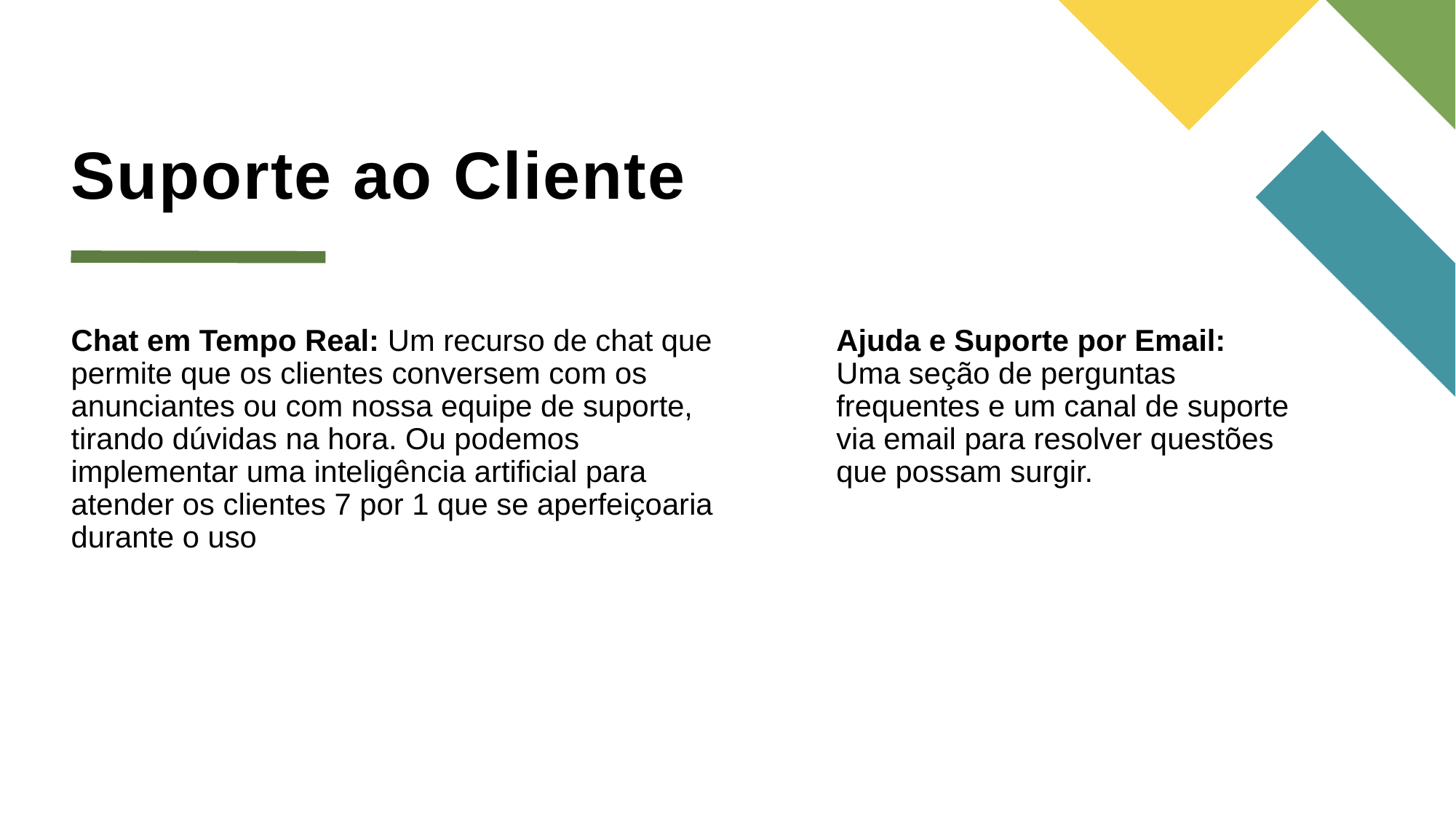

# Suporte ao Cliente
Chat em Tempo Real: Um recurso de chat que permite que os clientes conversem com os anunciantes ou com nossa equipe de suporte, tirando dúvidas na hora. Ou podemos implementar uma inteligência artificial para atender os clientes 7 por 1 que se aperfeiçoaria durante o uso
Ajuda e Suporte por Email: Uma seção de perguntas frequentes e um canal de suporte via email para resolver questões que possam surgir.